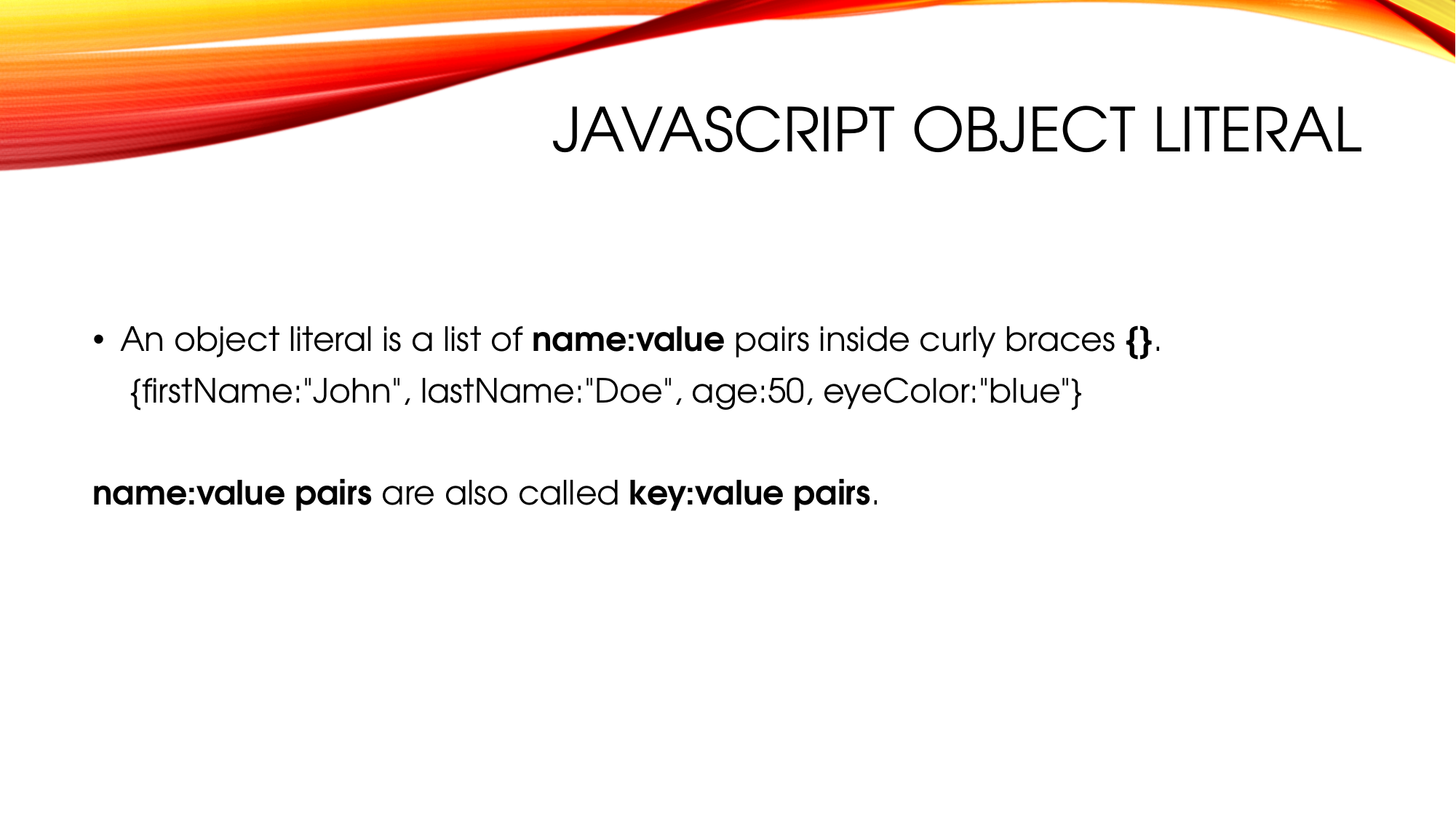

# JavaScript Object Literal

An object literal is a list of name:value pairs inside curly braces {}.
    {firstName:"John", lastName:"Doe", age:50, eyeColor:"blue"}

name:value pairs are also called key:value pairs.